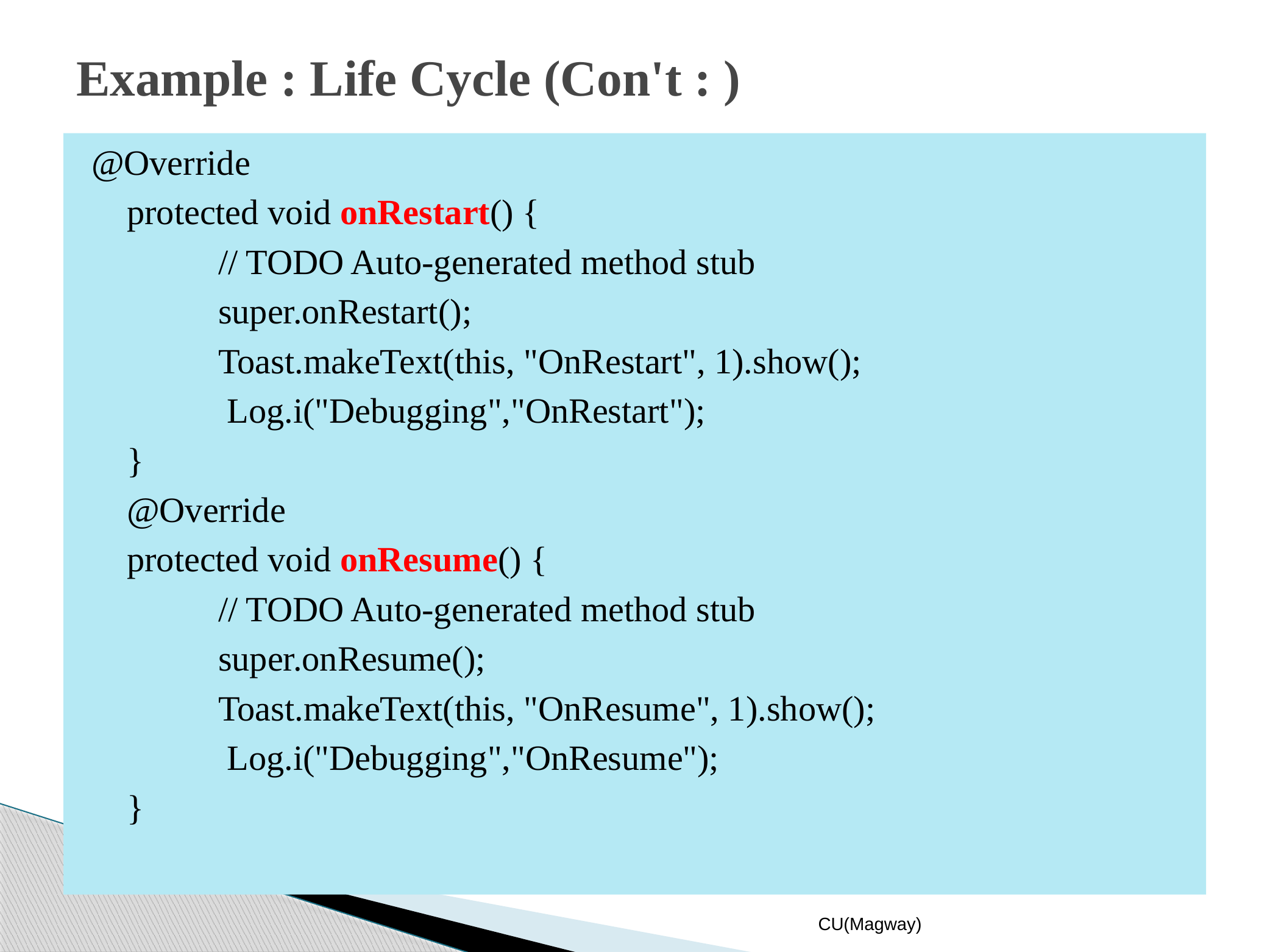

# Example : Life Cycle (Con't : )
@Override
	protected void onRestart() {
		// TODO Auto-generated method stub
		super.onRestart();
		Toast.makeText(this, "OnRestart", 1).show();
		 Log.i("Debugging","OnRestart");
	}
	@Override
	protected void onResume() {
		// TODO Auto-generated method stub
		super.onResume();
		Toast.makeText(this, "OnResume", 1).show();
		 Log.i("Debugging","OnResume");
	}

CU(Magway)